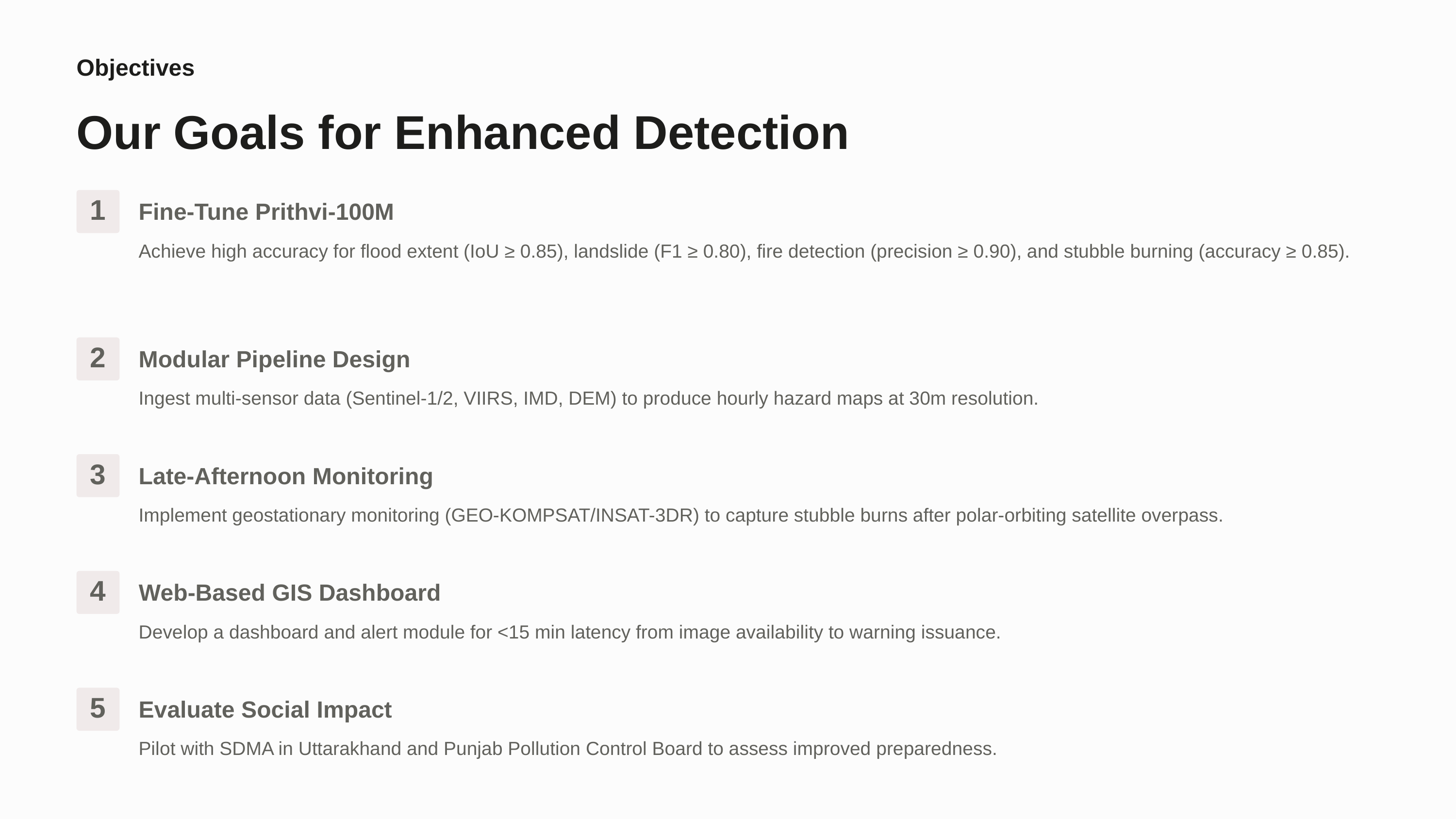

Objectives
Our Goals for Enhanced Detection

Fine-Tune Prithvi-100M
1
Achieve high accuracy for flood extent (IoU ≥ 0.85), landslide (F1 ≥ 0.80), fire detection (precision ≥ 0.90), and stubble burning (accuracy ≥ 0.85).

Modular Pipeline Design
2
Ingest multi-sensor data (Sentinel-1/2, VIIRS, IMD, DEM) to produce hourly hazard maps at 30m resolution.

Late-Afternoon Monitoring
3
Implement geostationary monitoring (GEO-KOMPSAT/INSAT-3DR) to capture stubble burns after polar-orbiting satellite overpass.

Web-Based GIS Dashboard
4
Develop a dashboard and alert module for <15 min latency from image availability to warning issuance.

Evaluate Social Impact
5
Pilot with SDMA in Uttarakhand and Punjab Pollution Control Board to assess improved preparedness.